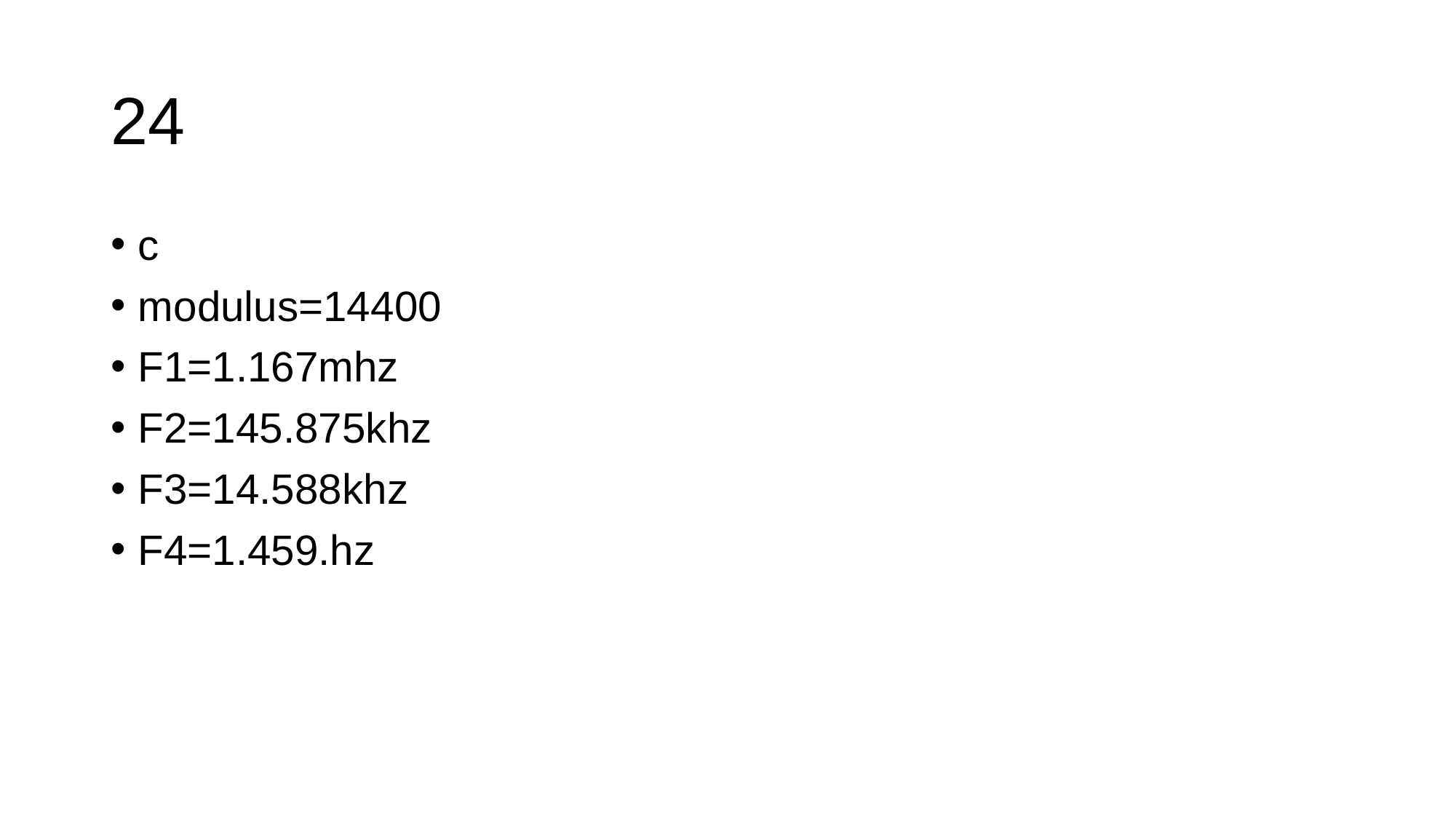

# 24
c
modulus=14400
F1=1.167mhz
F2=145.875khz
F3=14.588khz
F4=1.459.hz